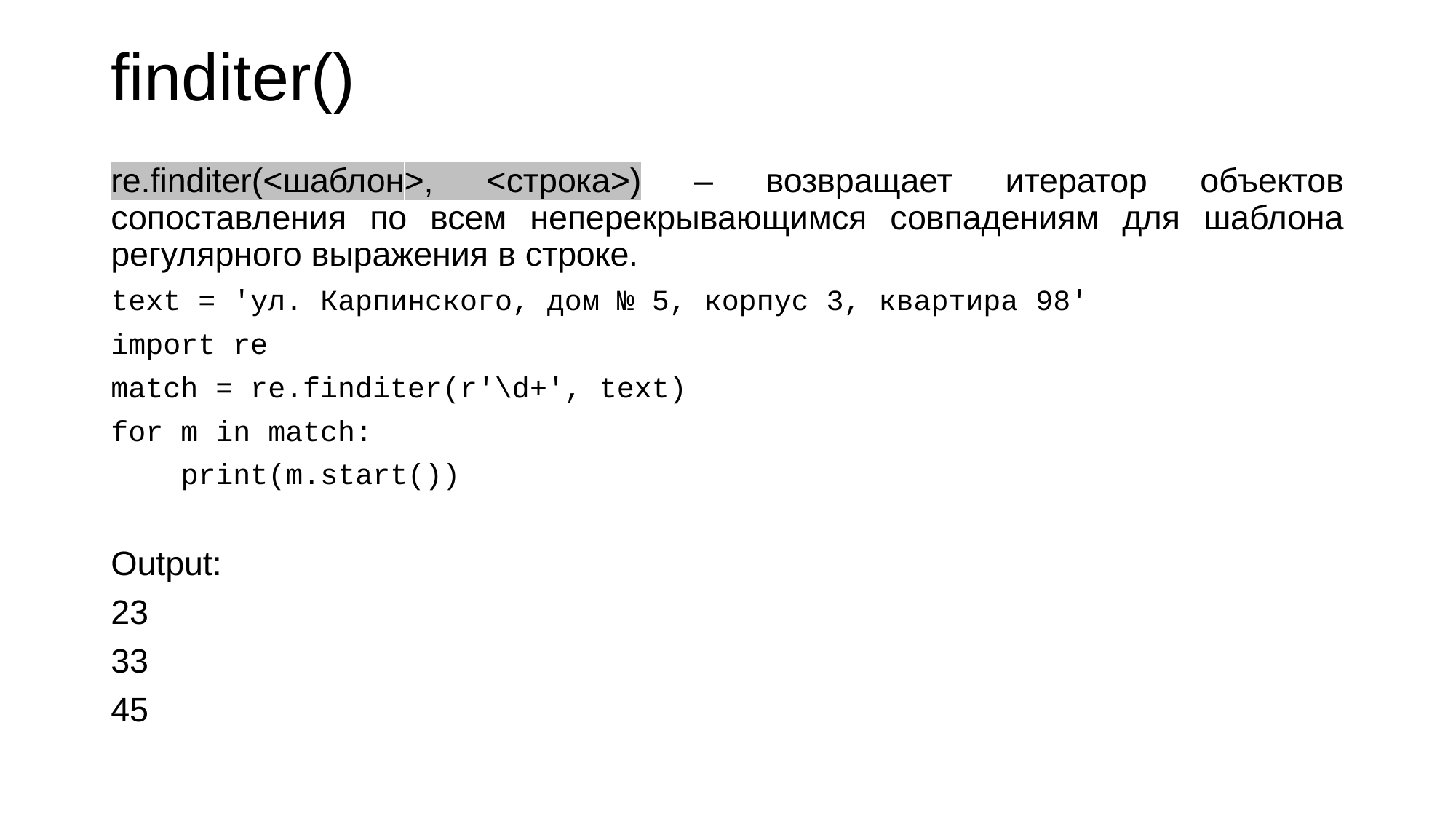

# finditer()
re.finditer(<шаблон>, <строка>) – возвращает итератор объектов сопоставления по всем неперекрывающимся совпадениям для шаблона регулярного выражения в строке.
text = 'ул. Карпинского, дом № 5, корпус 3, квартира 98'
import re
match = re.finditer(r'\d+', text)
for m in match:
    print(m.start())

Output:
23
33
45